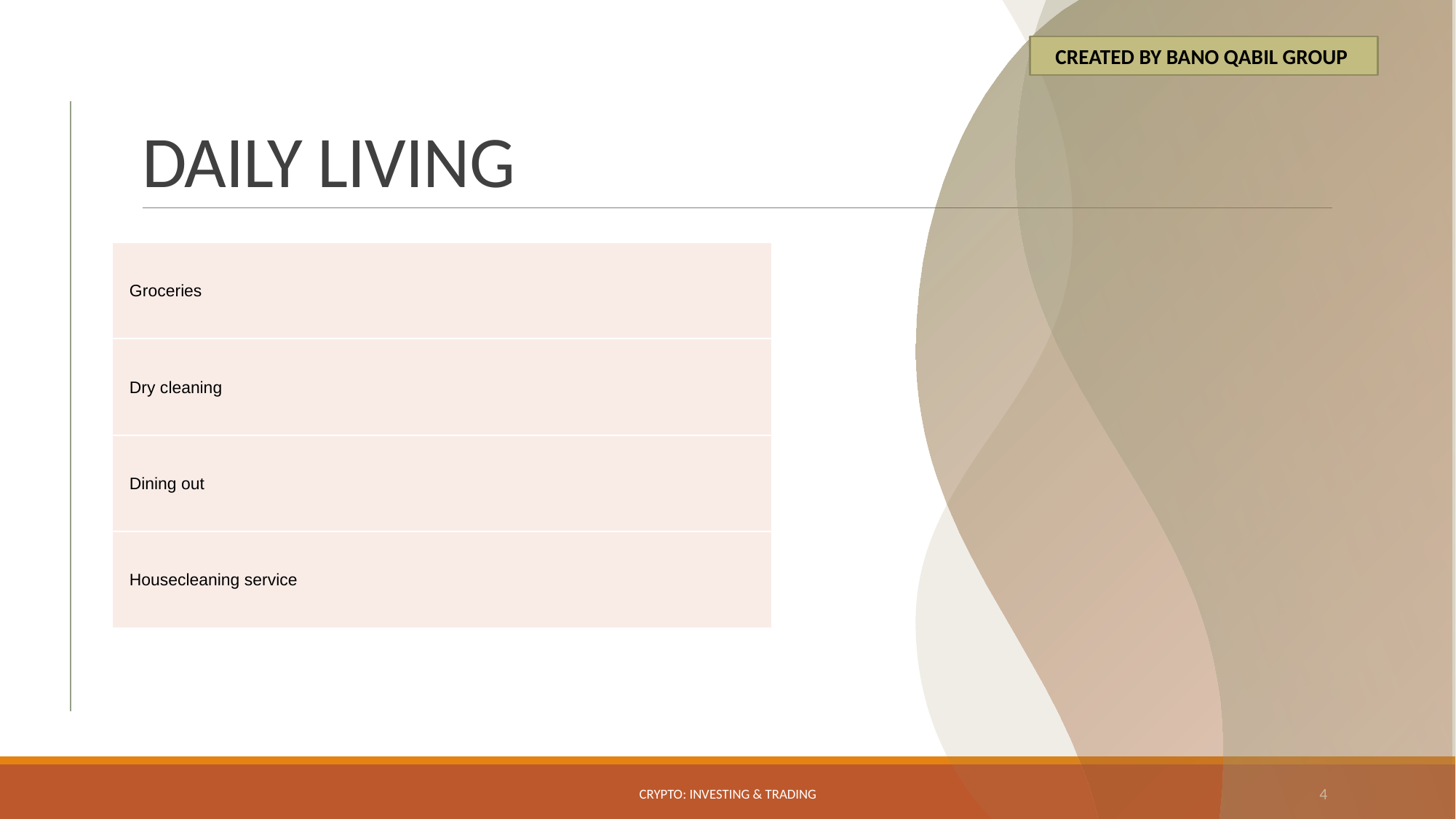

# DAILY LIVING
CREATED BY BANO QABIL GROUP
| Groceries |
| --- |
| Dry cleaning |
| Dining out |
| Housecleaning service |
Crypto: investing & trading
4